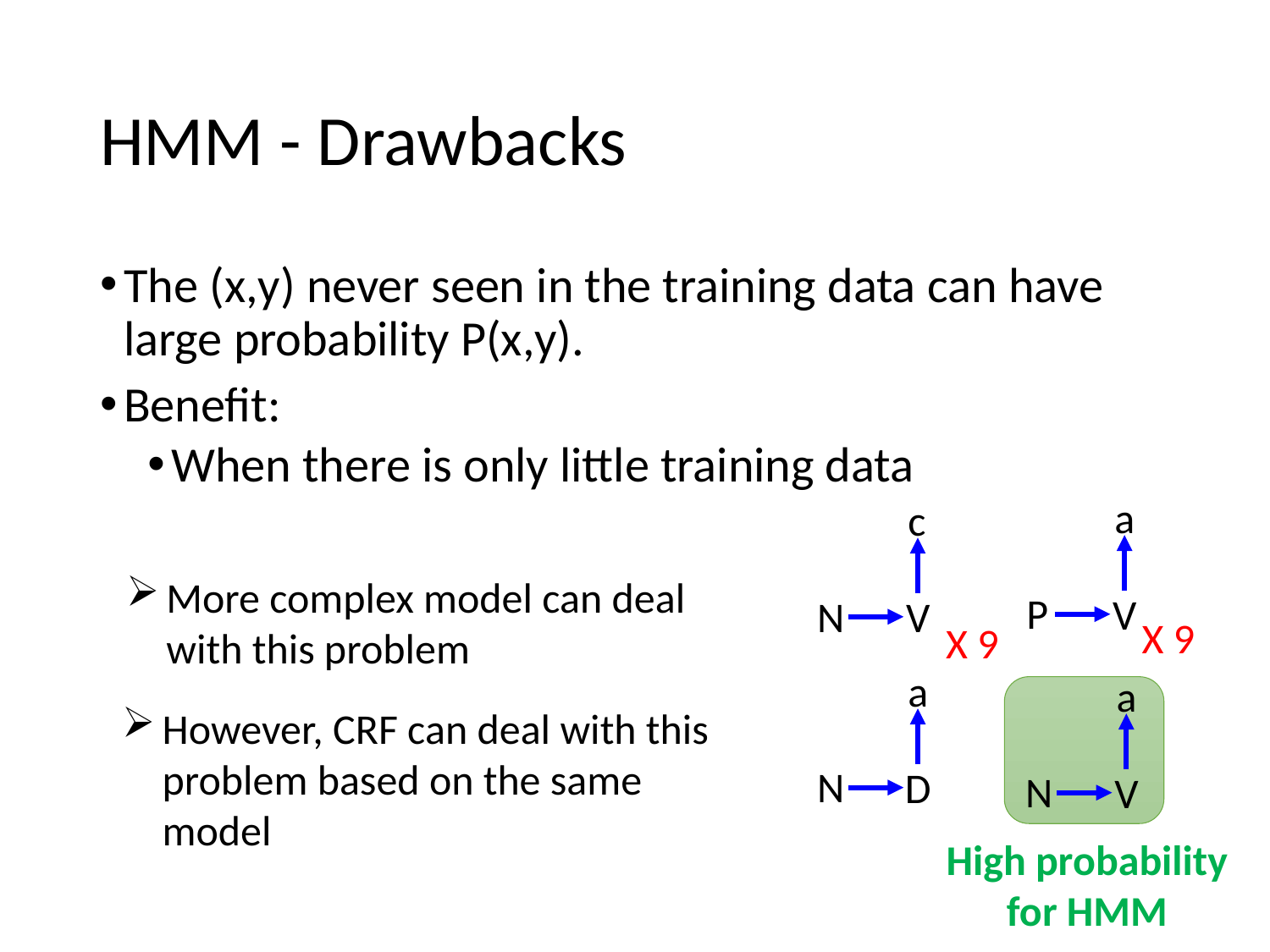

# HMM - Drawbacks
The (x,y) never seen in the training data can have large probability P(x,y).
Benefit:
When there is only little training data

a
P
V
c
N
V
More complex model can deal with this problem
X 9
X 9
a
N
D
a
N
V

However, CRF can deal with this problem based on the same model
High probability for HMM